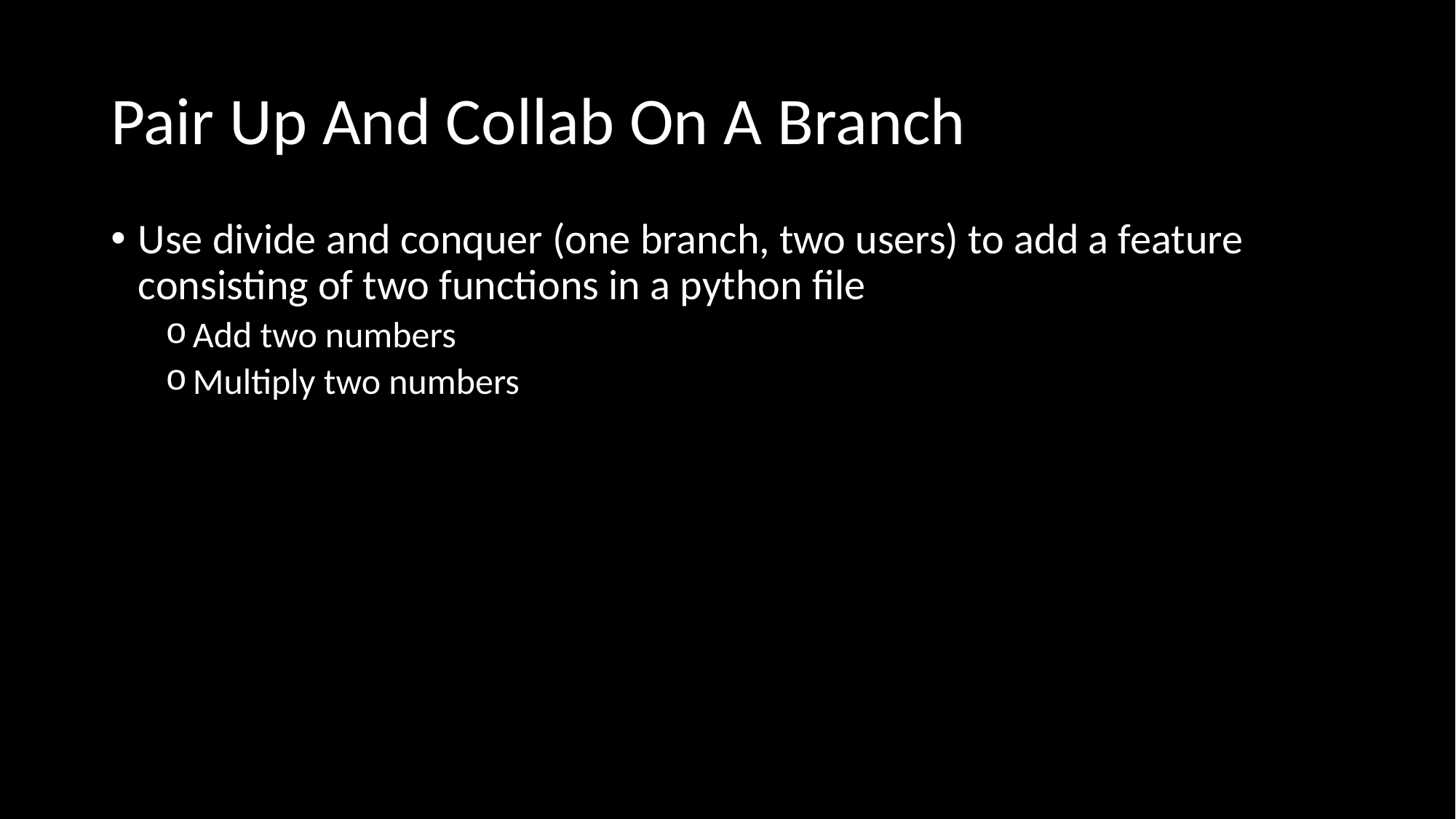

# Pair Up And Collab On A Branch
Use divide and conquer (one branch, two users) to add a feature consisting of two functions in a python file
Add two numbers
Multiply two numbers